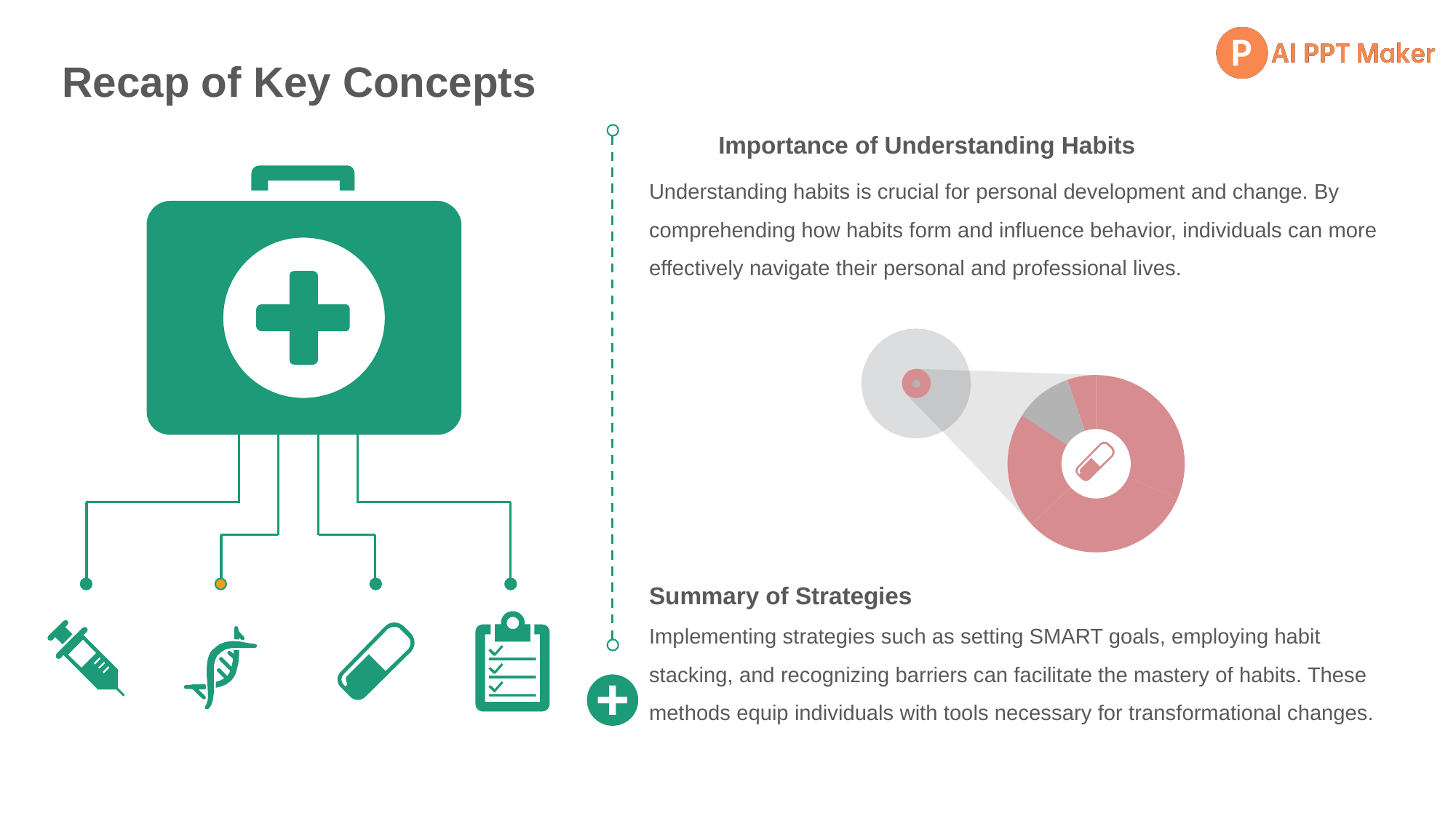

Recap of Key Concepts
Importance of Understanding Habits

Understanding habits is crucial for personal development and change. By comprehending how habits form and influence behavior, individuals can more effectively navigate their personal and professional lives.

Summary of Strategies
Implementing strategies such as setting SMART goals, employing habit stacking, and recognizing barriers can facilitate the mastery of habits. These methods equip individuals with tools necessary for transformational changes.